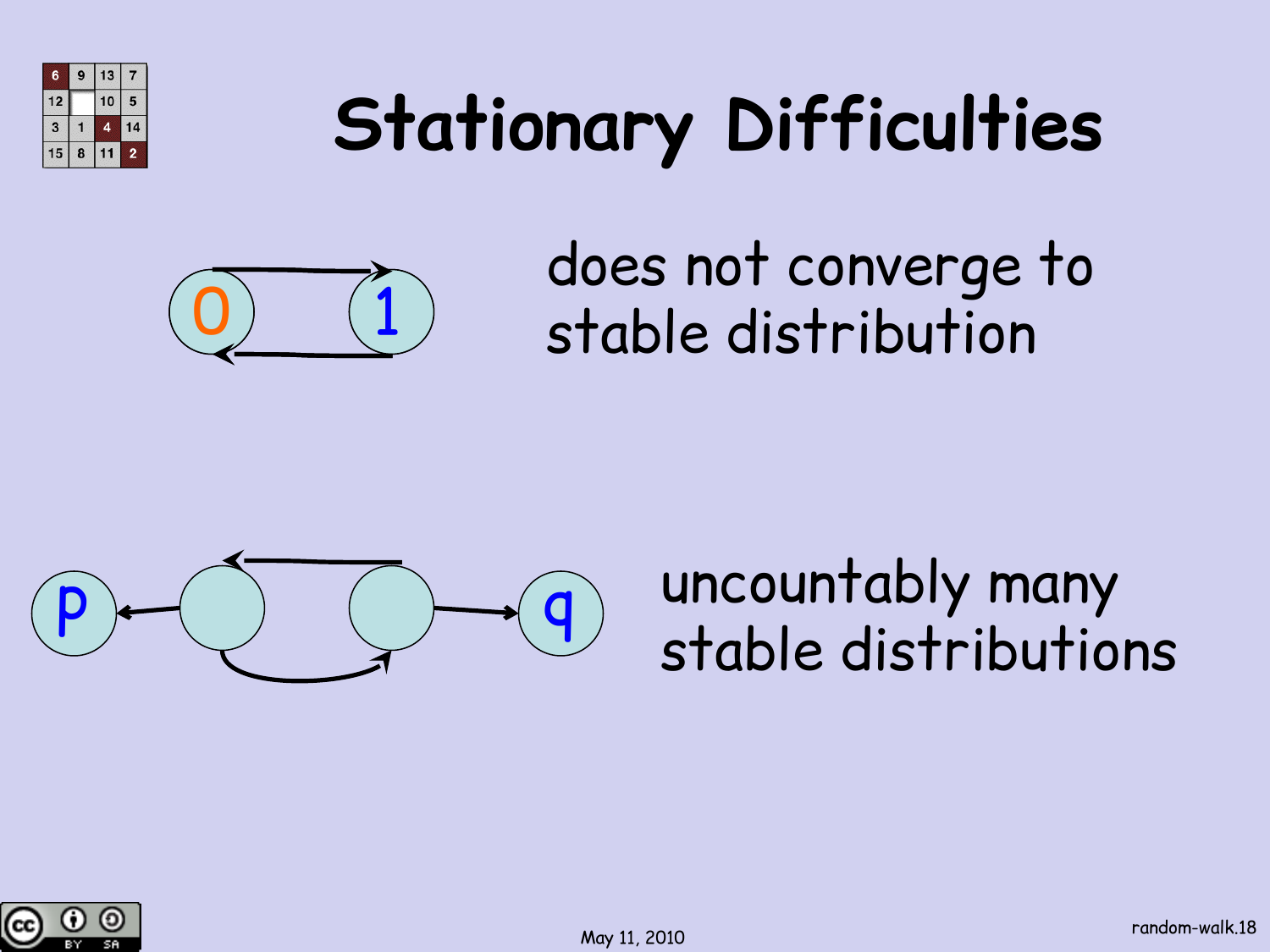

# Stationary Difficulties
does not converge to
stable distribution
1
0

0
1

uncountably many
stable distributions
p
q

random-walk.18

May 11, 2010